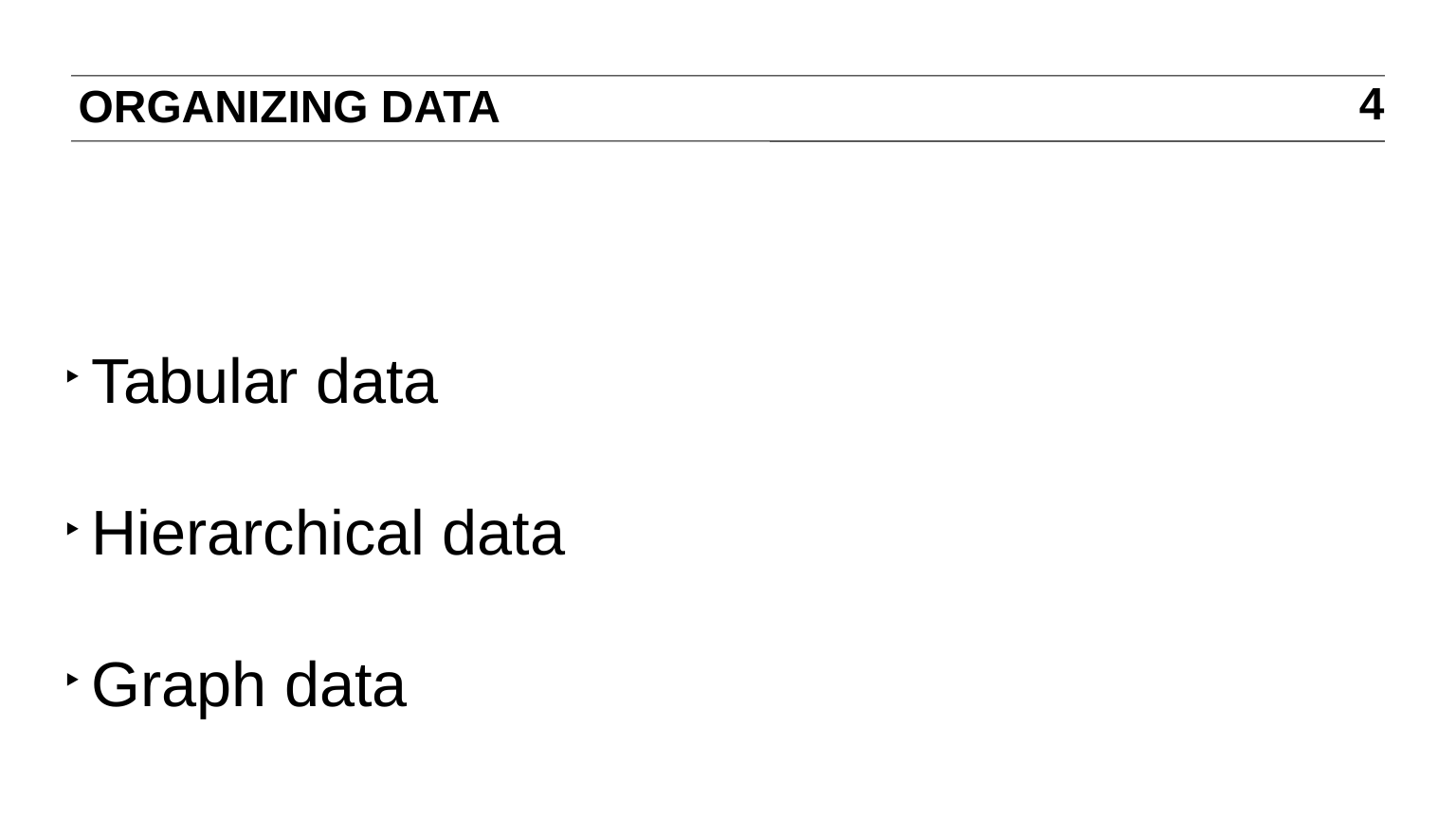

Organizing Data
4

Tabular data

Hierarchical data

Graph data